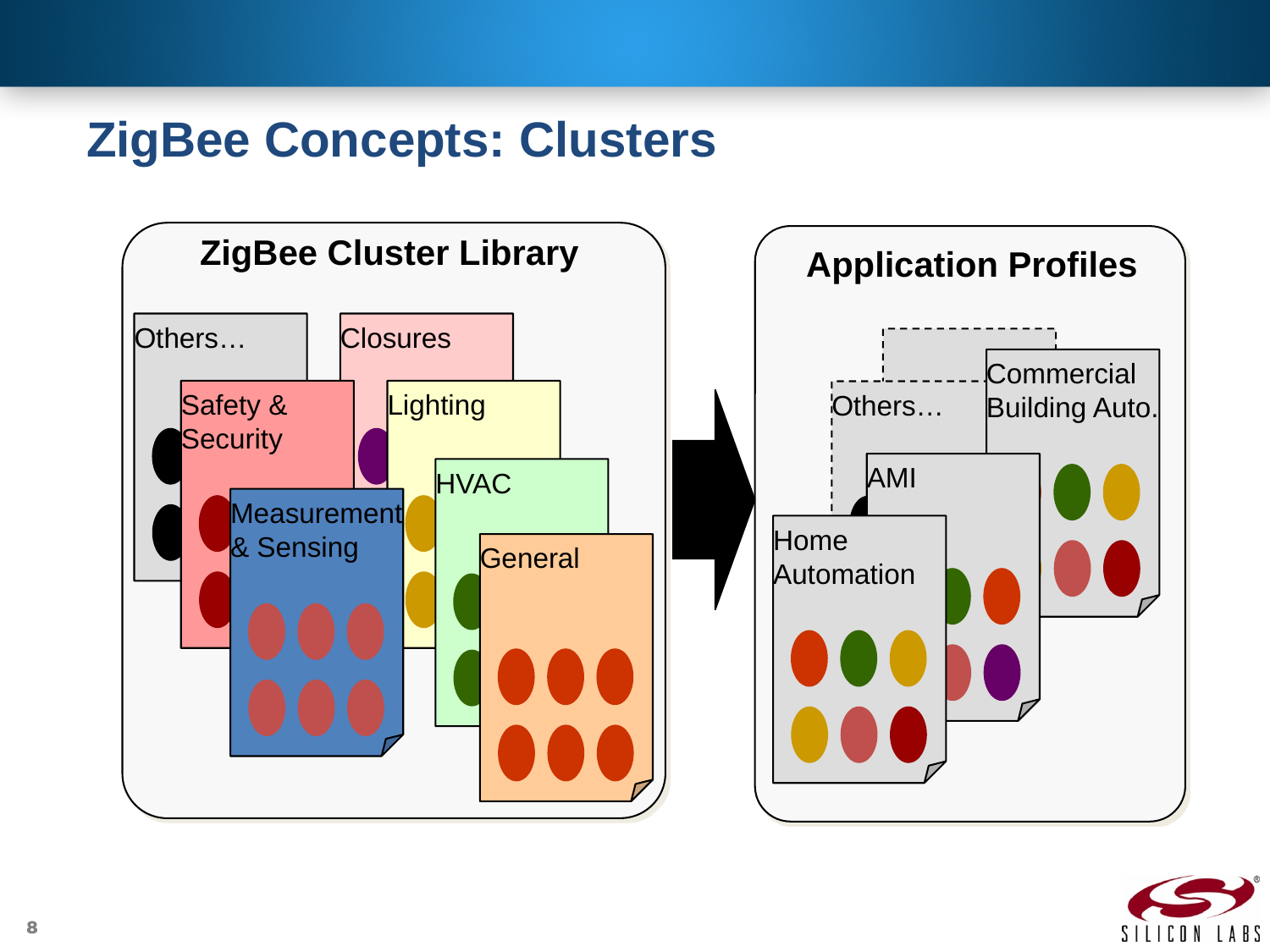

ZigBee Concepts: Clusters

ZigBee Cluster Library

Others…

Closures

Safety &
Security

Lighting

HVAC

Measurement
& Sensing

General

Application Profiles

Commercial
Building Auto.

Others…

AMI

Home
Automation